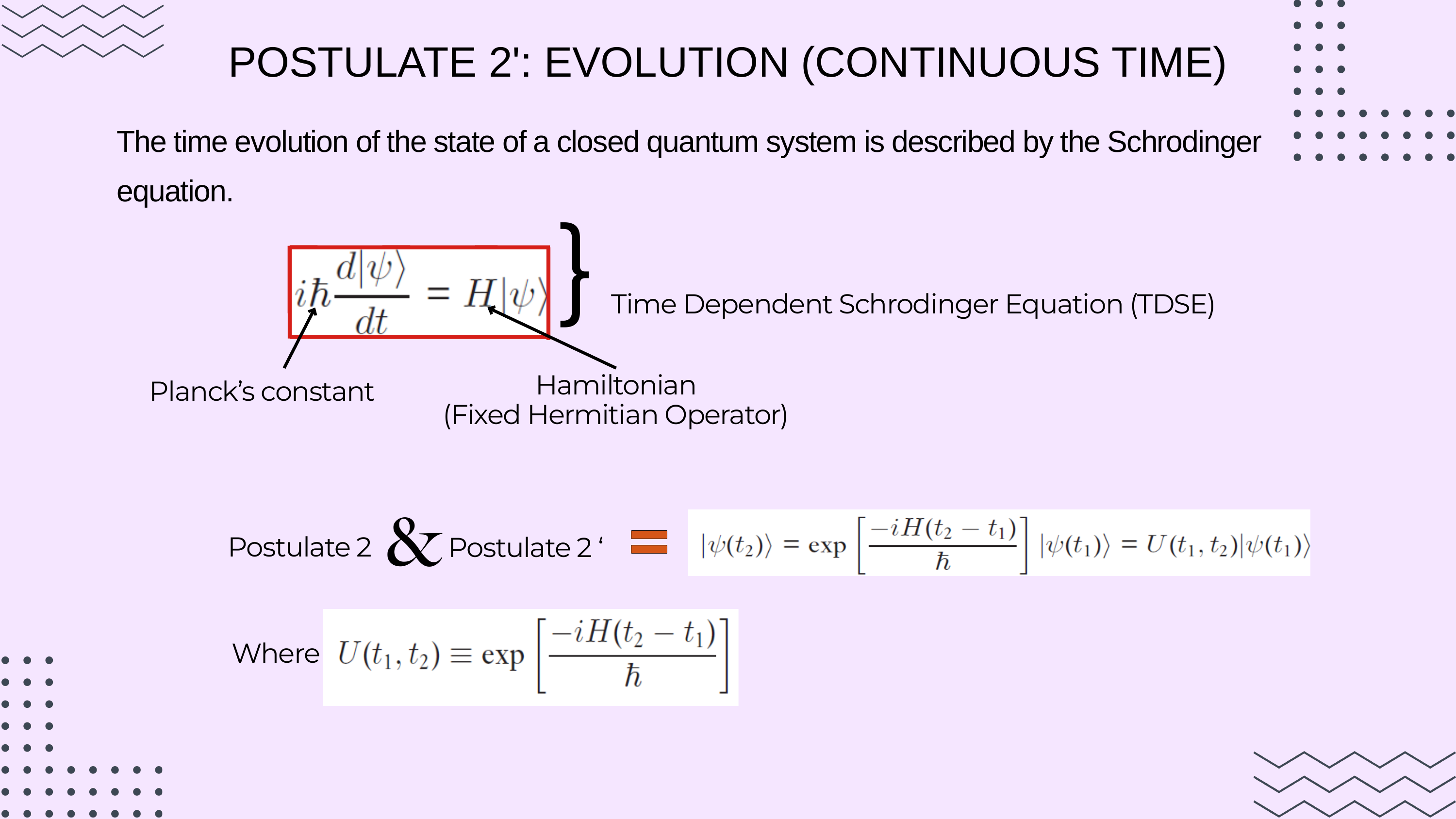

POSTULATE 2': EVOLUTION (CONTINUOUS TIME)
The time evolution of the state of a closed quantum system is described by the Schrodinger equation.
{

Time Dependent Schrodinger Equation (TDSE)

Planck’s constant
Hamiltonian
(Fixed Hermitian Operator)

Postulate 2
Postulate 2 ‘

Where